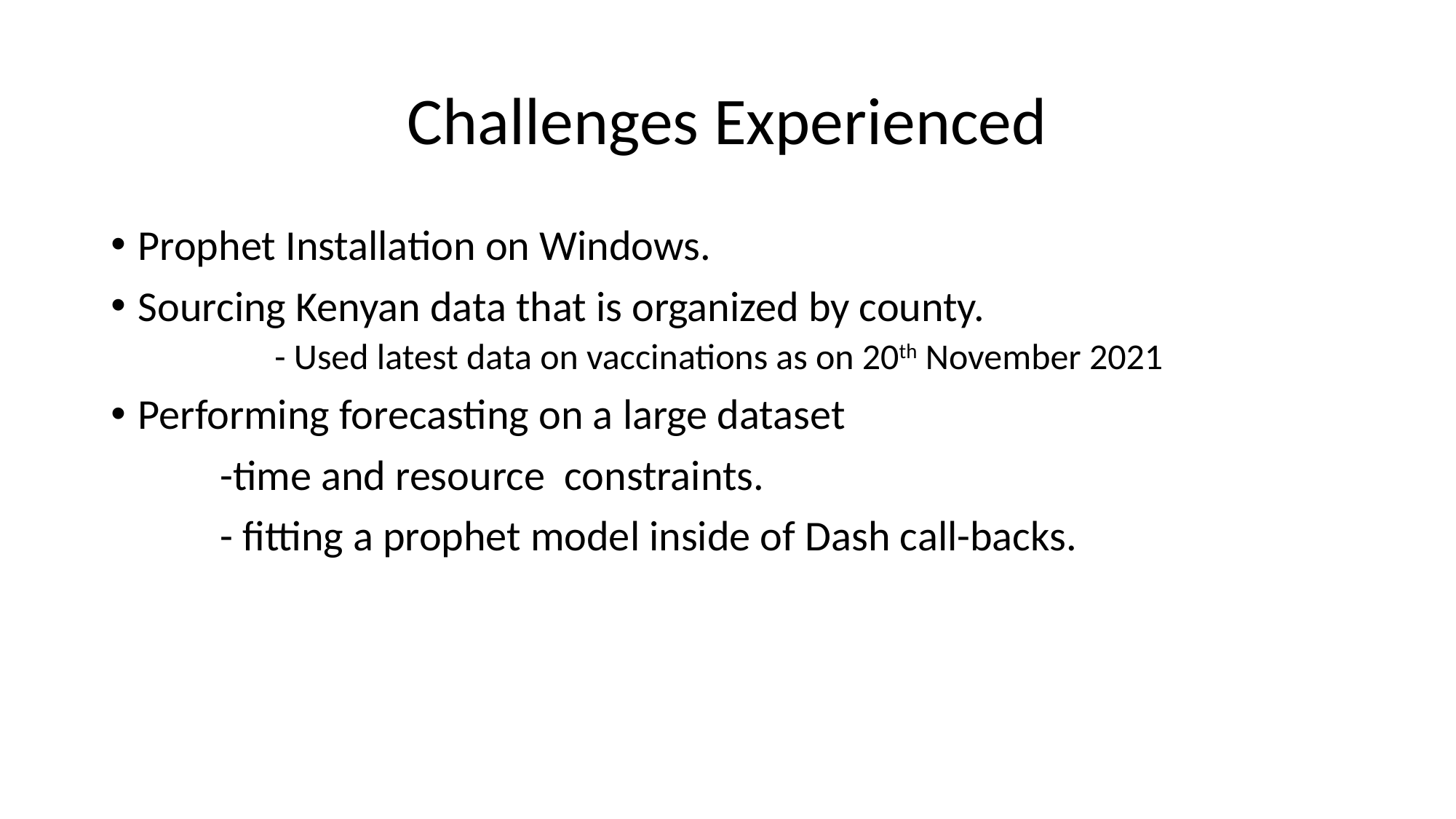

# Challenges Experienced
Prophet Installation on Windows.
Sourcing Kenyan data that is organized by county.
	- Used latest data on vaccinations as on 20th November 2021
Performing forecasting on a large dataset
	-time and resource  constraints.
	- fitting a prophet model inside of Dash call-backs.